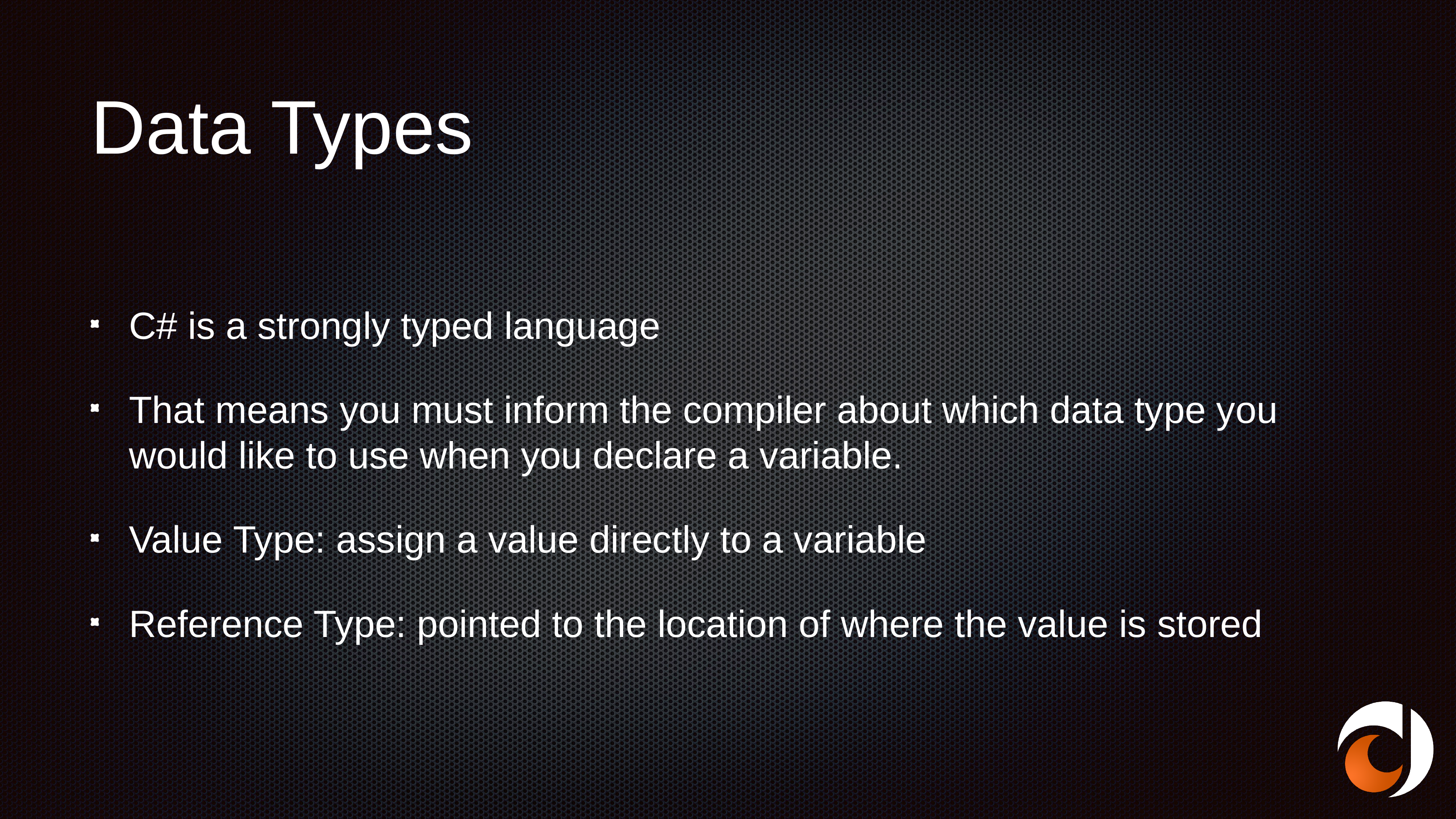

# Data Types
C# is a strongly typed language
That means you must inform the compiler about which data type you would like to use when you declare a variable.
Value Type: assign a value directly to a variable
Reference Type: pointed to the location of where the value is stored